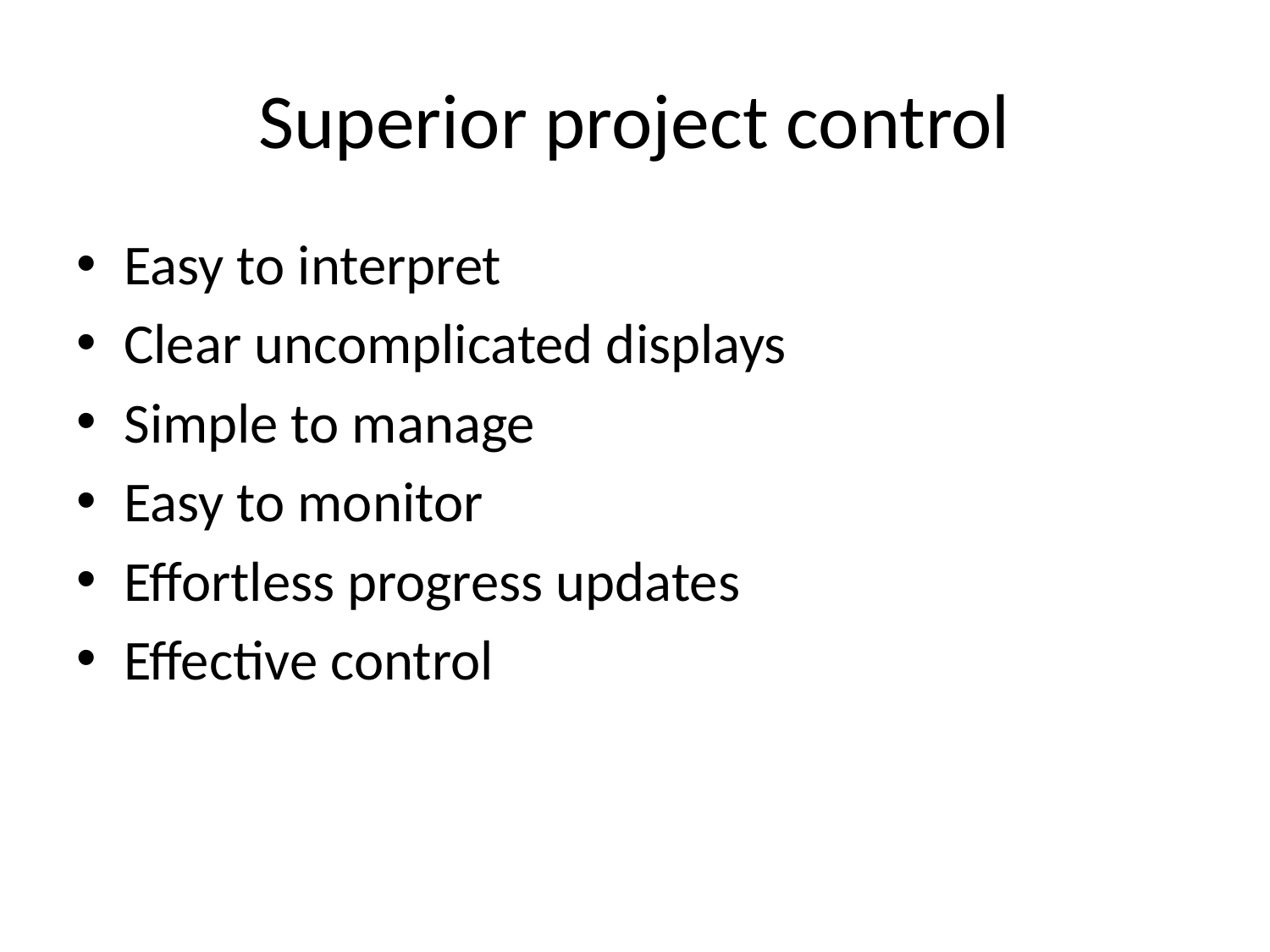

# Superior project control
Easy to interpret
Clear uncomplicated displays
Simple to manage
Easy to monitor
Effortless progress updates
Effective control